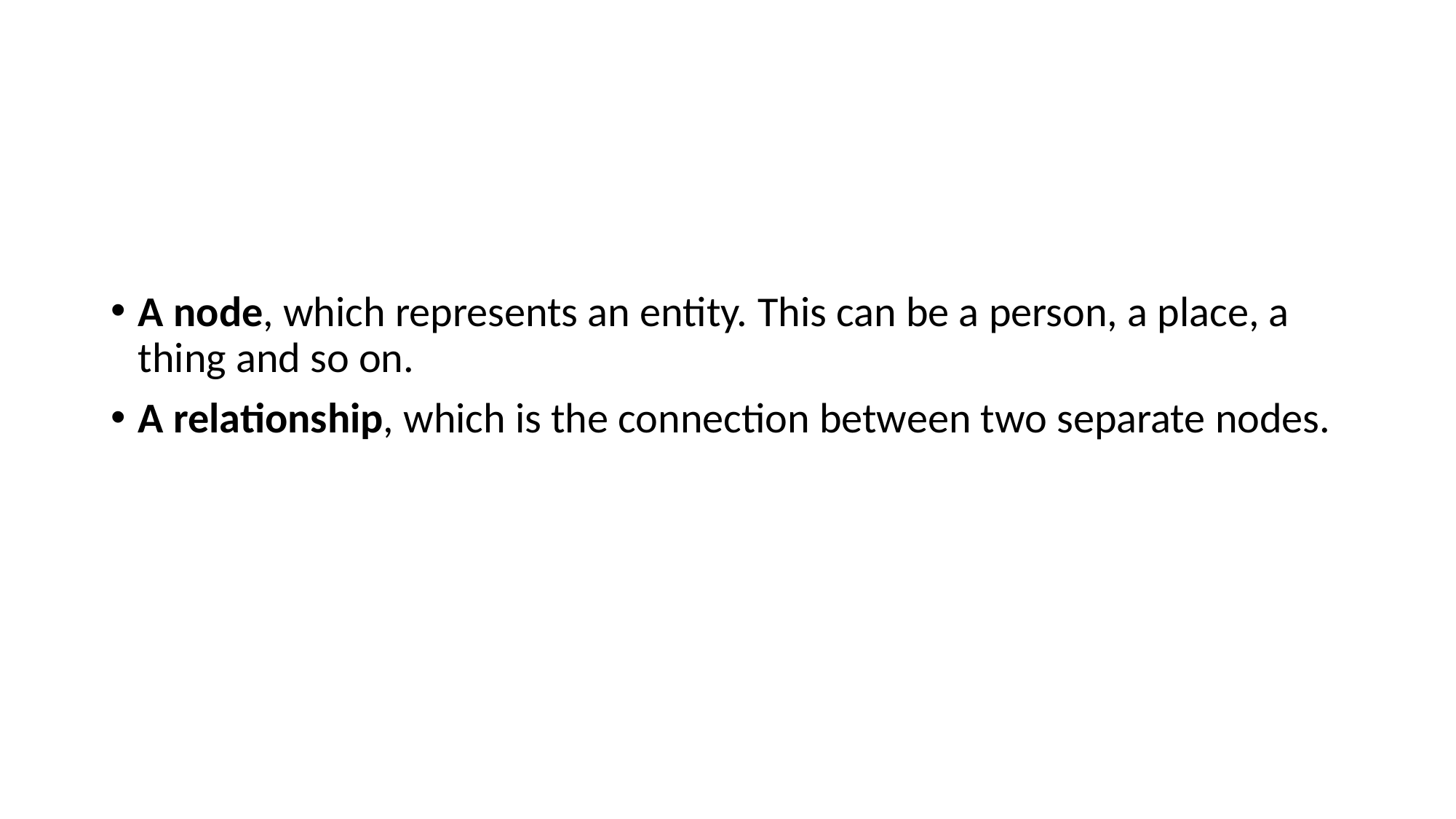

#

A node, which represents an entity. This can be a person, a place, a thing and so on.
A relationship, which is the connection between two separate nodes.